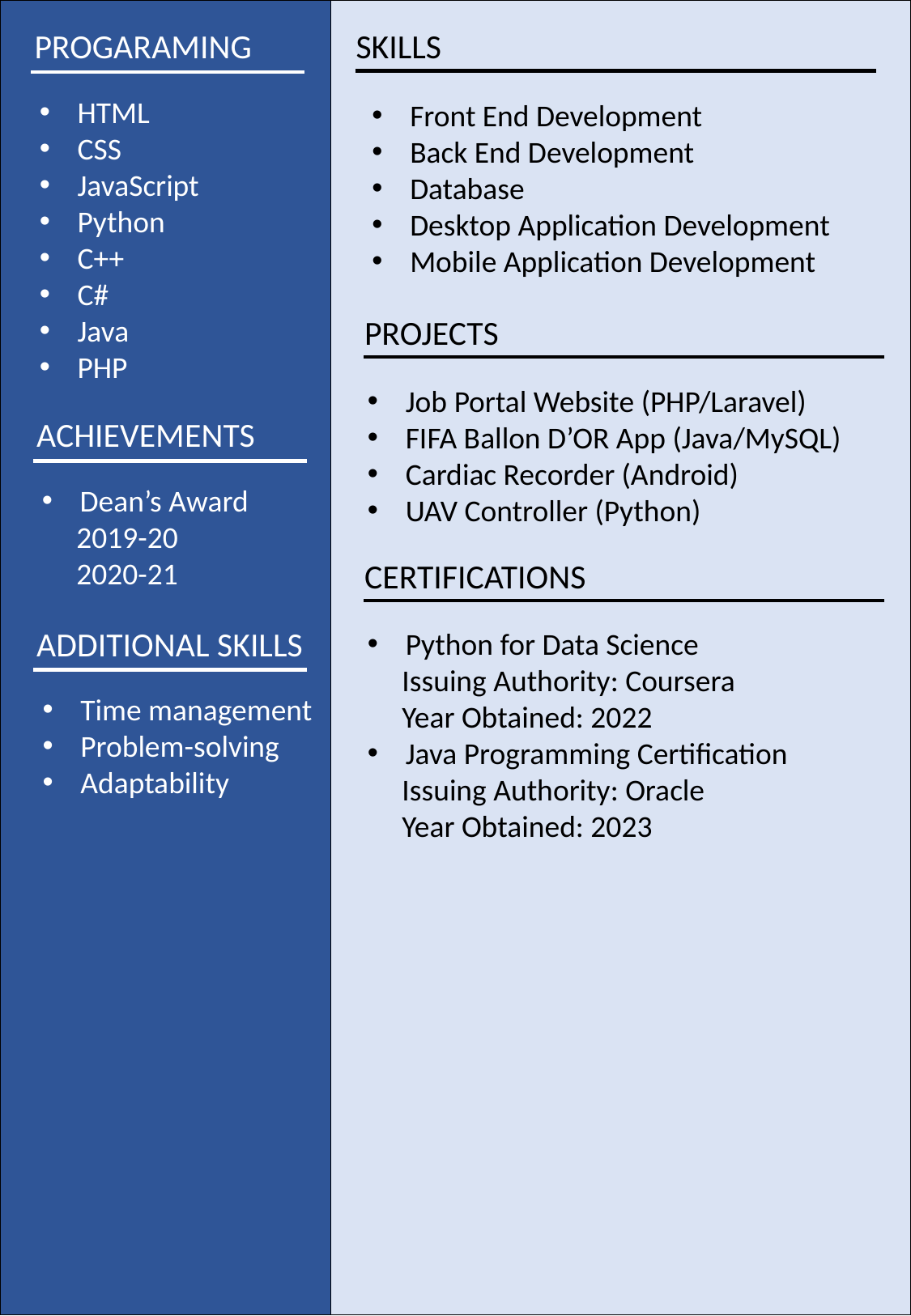

PROGARAMING
SKILLS
HTML
CSS
JavaScript
Python
C++
C#
Java
PHP
Front End Development
Back End Development
Database
Desktop Application Development
Mobile Application Development
PROJECTS
Job Portal Website (PHP/Laravel)
FIFA Ballon D’OR App (Java/MySQL)
Cardiac Recorder (Android)
UAV Controller (Python)
ACHIEVEMENTS
Dean’s Award
     2019-20
     2020-21
CERTIFICATIONS
ADDITIONAL SKILLS
Python for Data Science
     Issuing Authority: Coursera
     Year Obtained: 2022
Java Programming Certification
     Issuing Authority: Oracle
     Year Obtained: 2023
Time management
Problem-solving
Adaptability